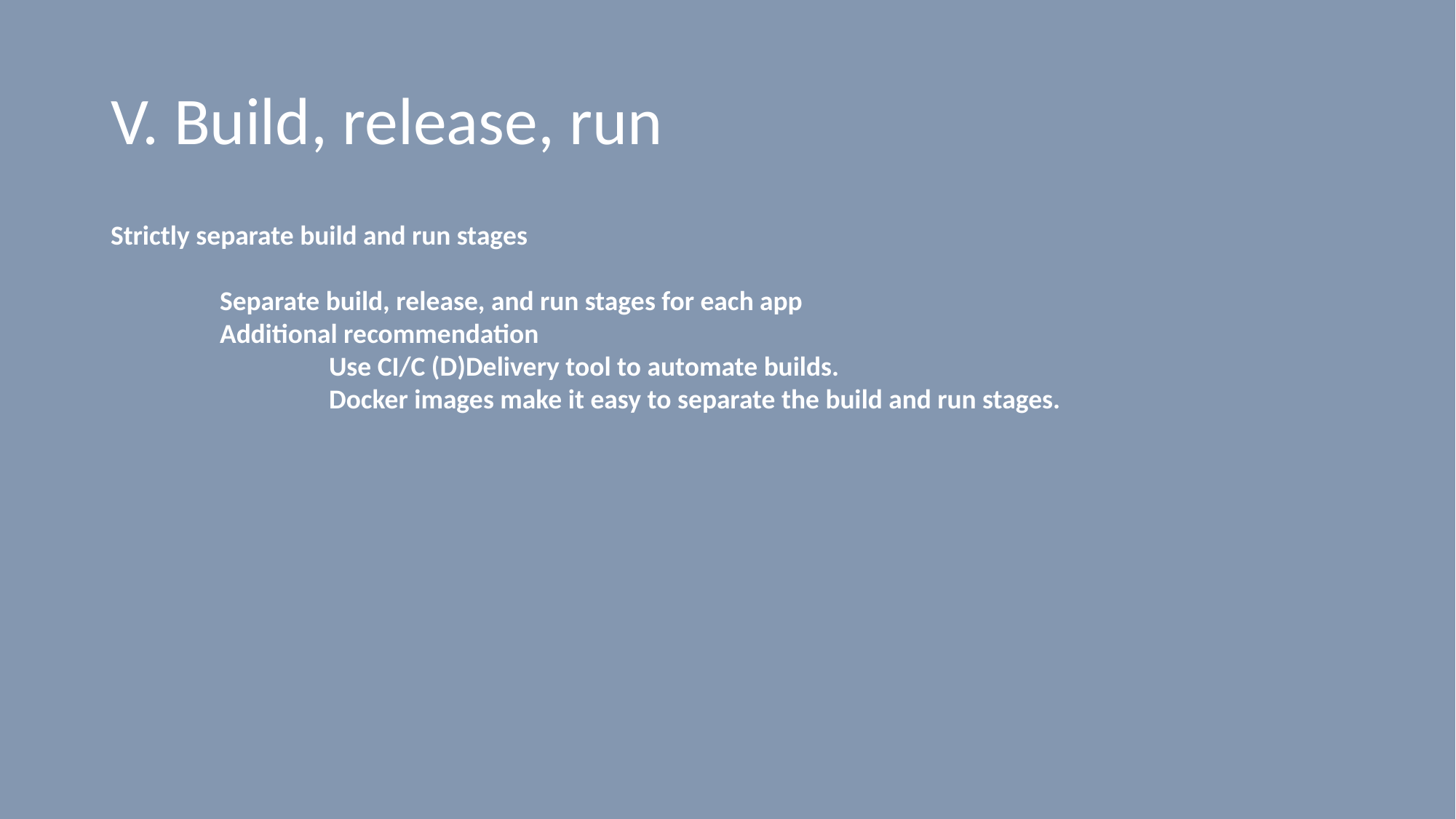

# V. Build, release, run
Strictly separate build and run stages

	Separate build, release, and run stages for each app
	Additional recommendation
		Use CI/C (D)Delivery tool to automate builds.
		Docker images make it easy to separate the build and run stages.